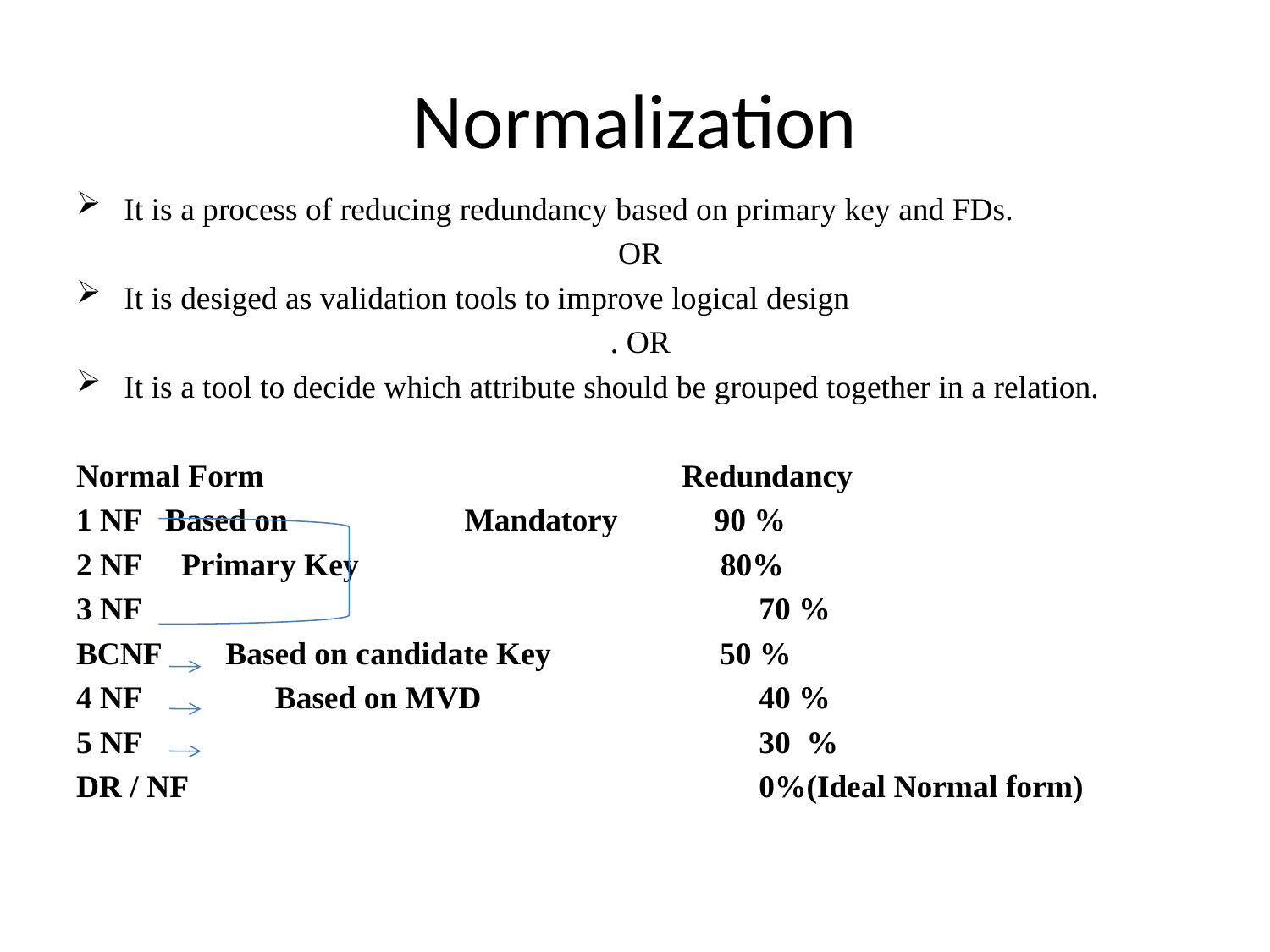

# Normalization

It is a process of reducing redundancy based on primary key and FDs.
OR
It is desiged as validation tools to improve logical design
. OR
It is a tool to decide which attribute should be grouped together in a relation.

Normal Form                                                    Redundancy
1 NF   Based on                      Mandatory            90 %
2 NF     Primary Key                                             80%
3 NF					70 %
BCNF        Based on candidate Key                     50 %
4 NF     	   Based on MVD             		40 %
5 NF					30  %
DR / NF 					0%(Ideal Normal form)